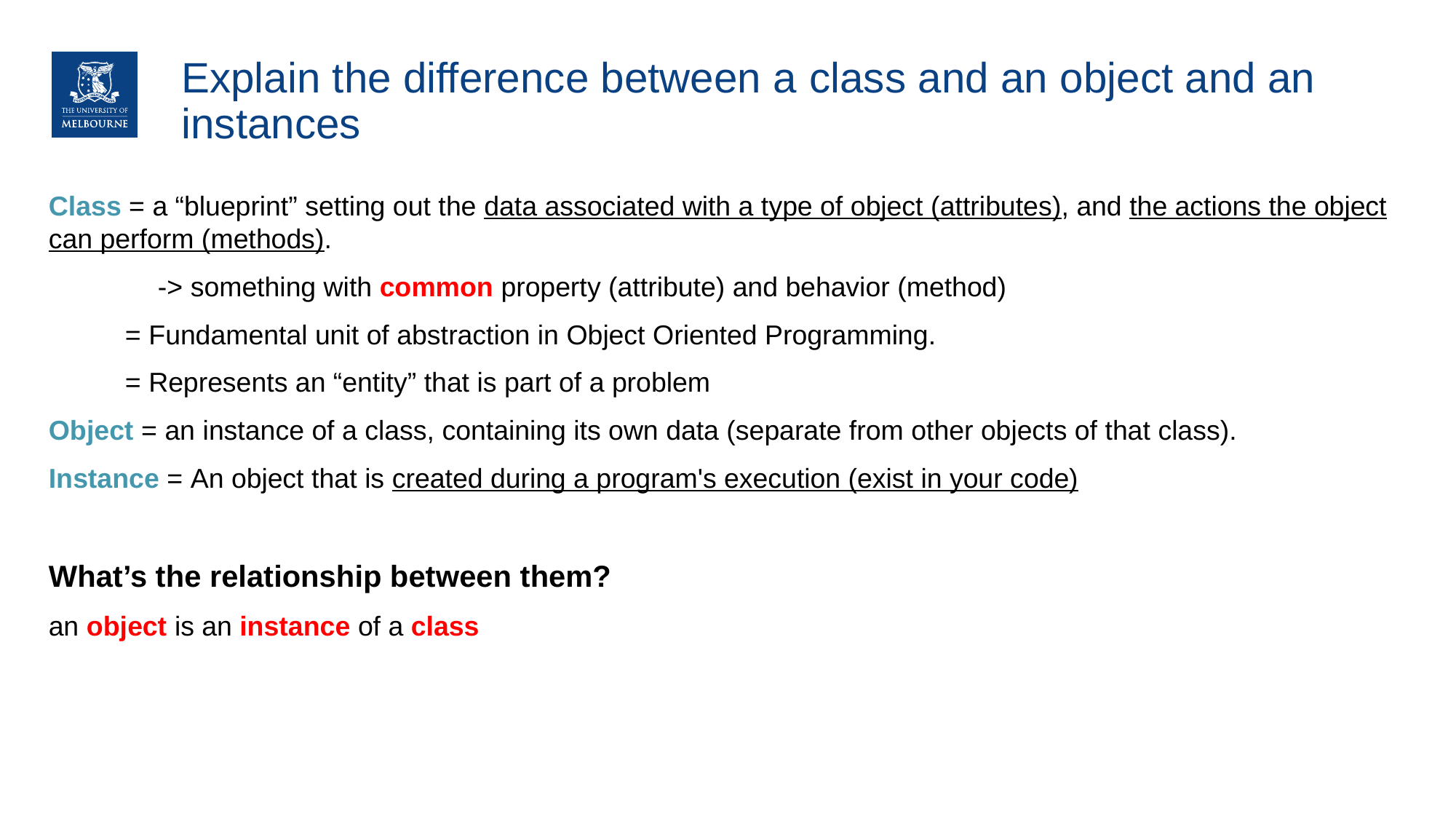

# Explain the difference between a class and an object and an instances
Class = a “blueprint” setting out the data associated with a type of object (attributes), and the actions the object can perform (methods).
	-> something with common property (attribute) and behavior (method)
          = Fundamental unit of abstraction in Object Oriented Programming.
          = Represents an “entity” that is part of a problem
Object = an instance of a class, containing its own data (separate from other objects of that class).
Instance = An object that is created during a program's execution (exist in your code)

What’s the relationship between them?
an object is an instance of a class